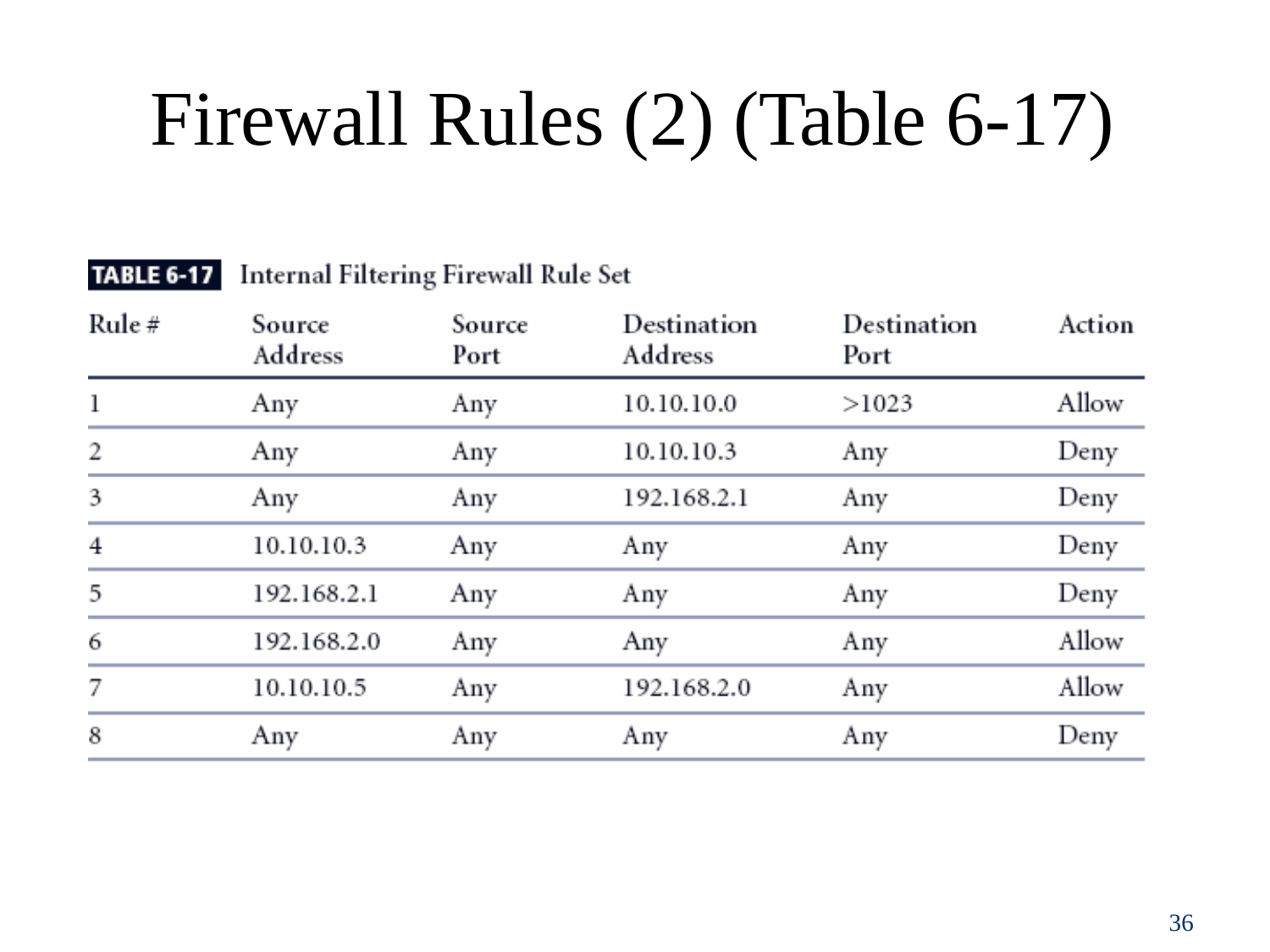

# Firewall Rules (2) (Table 6-17)

36